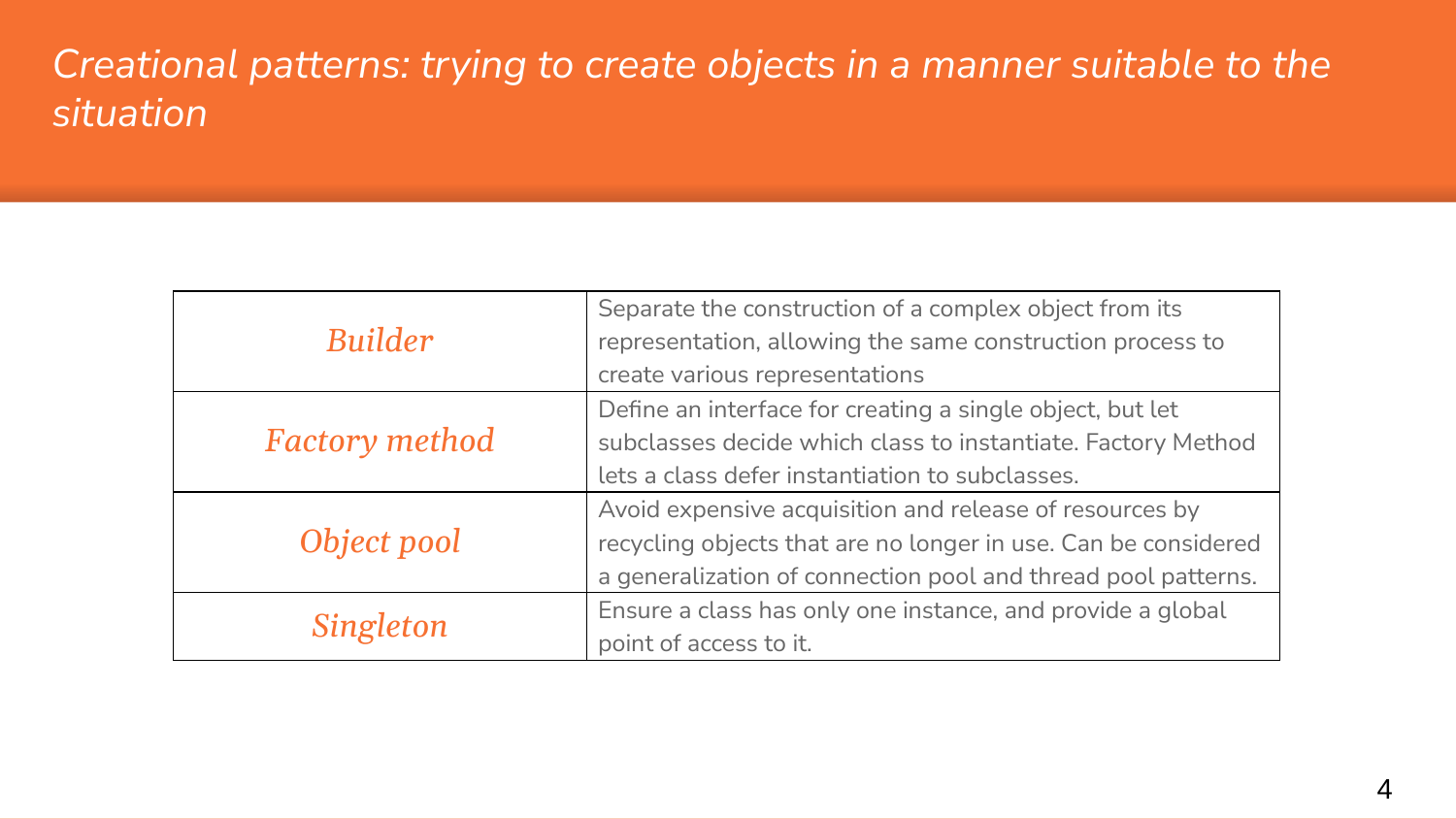

Creational patterns: trying to create objects in a manner suitable to the situation
| Builder | Separate the construction of a complex object from its representation, allowing the same construction process to create various representations |
| --- | --- |
| Factory method | Define an interface for creating a single object, but let subclasses decide which class to instantiate. Factory Method lets a class defer instantiation to subclasses. |
| Object pool | Avoid expensive acquisition and release of resources by recycling objects that are no longer in use. Can be considered a generalization of connection pool and thread pool patterns. |
| Singleton | Ensure a class has only one instance, and provide a global point of access to it. |
4